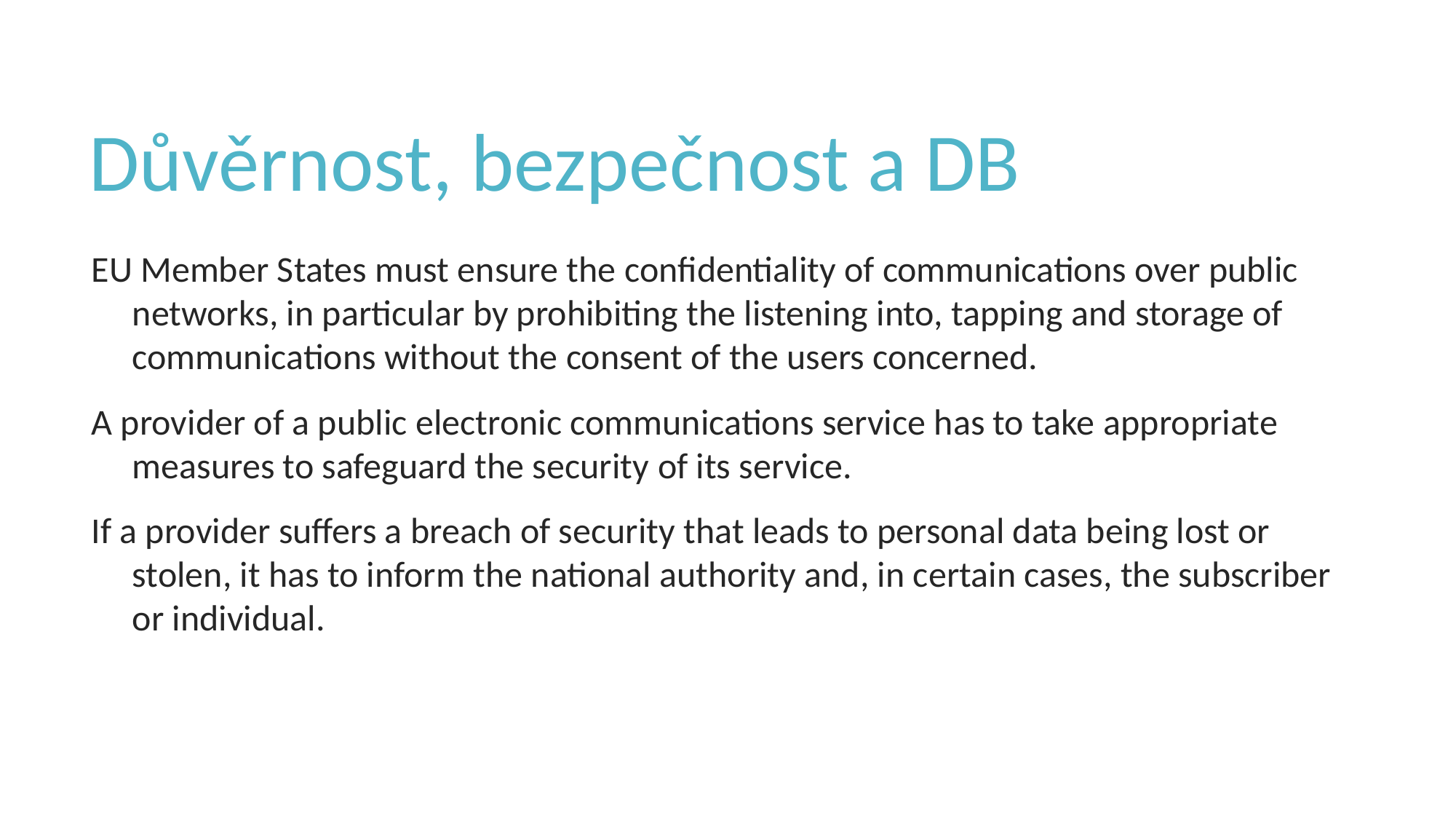

Důvěrnost, bezpečnost a DB
EU Member States must ensure the confidentiality of communications over public networks, in particular by prohibiting the listening into, tapping and storage of communications without the consent of the users concerned.
A provider of a public electronic communications service has to take appropriate measures to safeguard the security of its service.
If a provider suffers a breach of security that leads to personal data being lost or stolen, it has to inform the national authority and, in certain cases, the subscriber or individual.